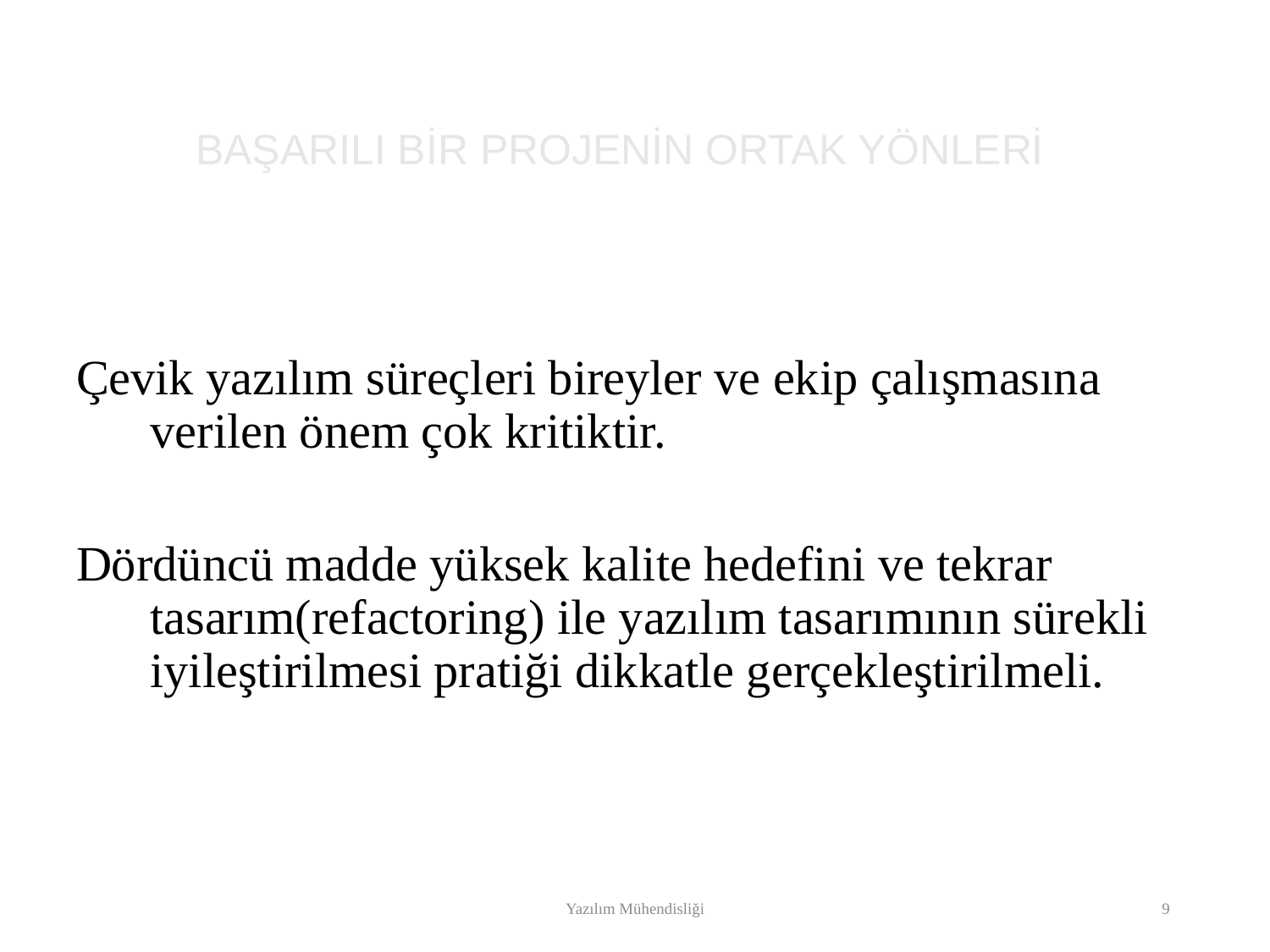

BAŞARILI BİR PROJENİN ORTAK YÖNLERİ
Çevik yazılım süreçleri bireyler ve ekip çalışmasına verilen önem çok kritiktir.

Dördüncü madde yüksek kalite hedefini ve tekrar tasarım(refactoring) ile yazılım tasarımının sürekli iyileştirilmesi pratiği dikkatle gerçekleştirilmeli.
Yazılım Mühendisliği
9